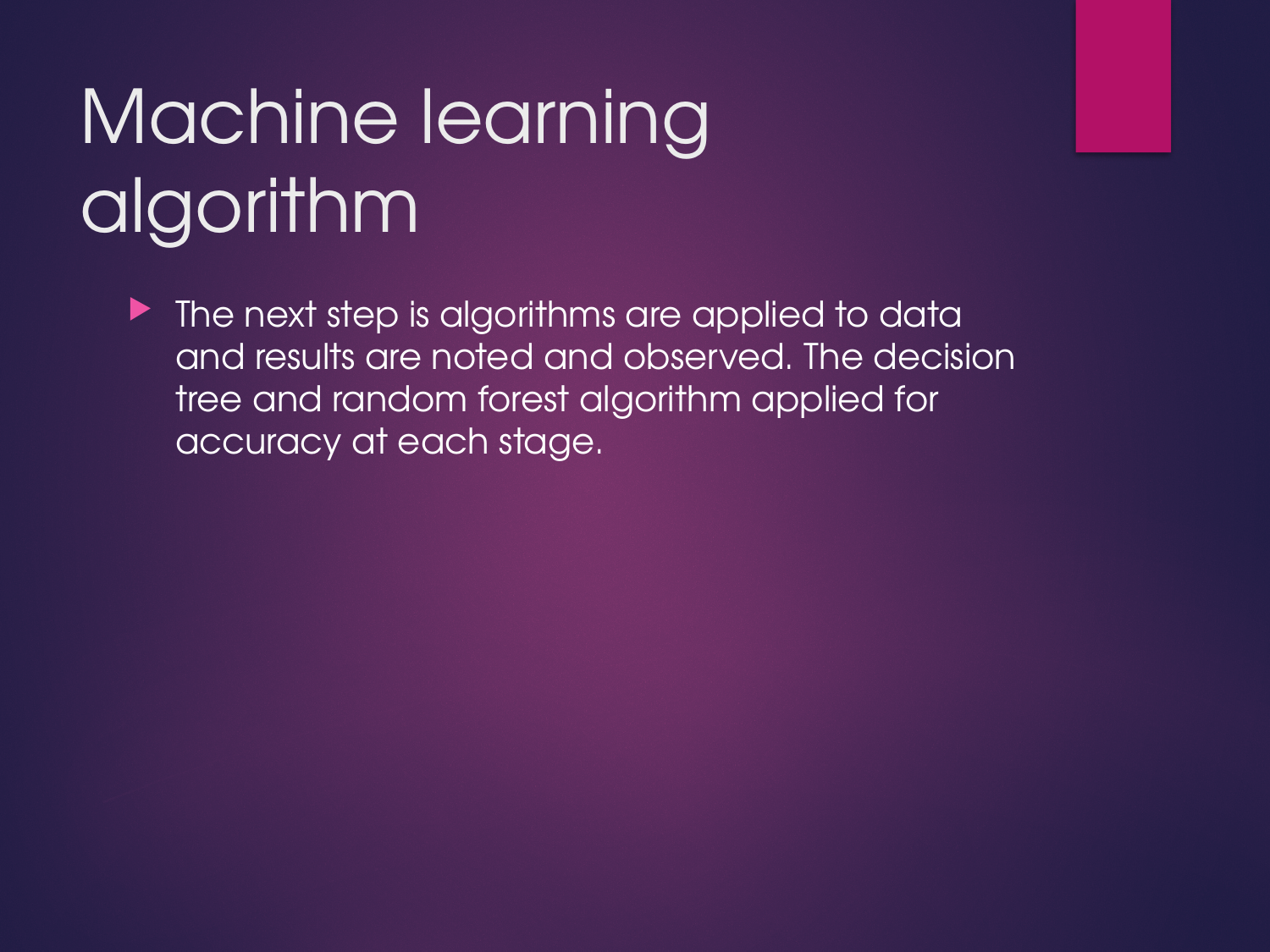

# Machine learning algorithm
The next step is algorithms are applied to data and results are noted and observed. The decision tree and random forest algorithm applied for accuracy at each stage.